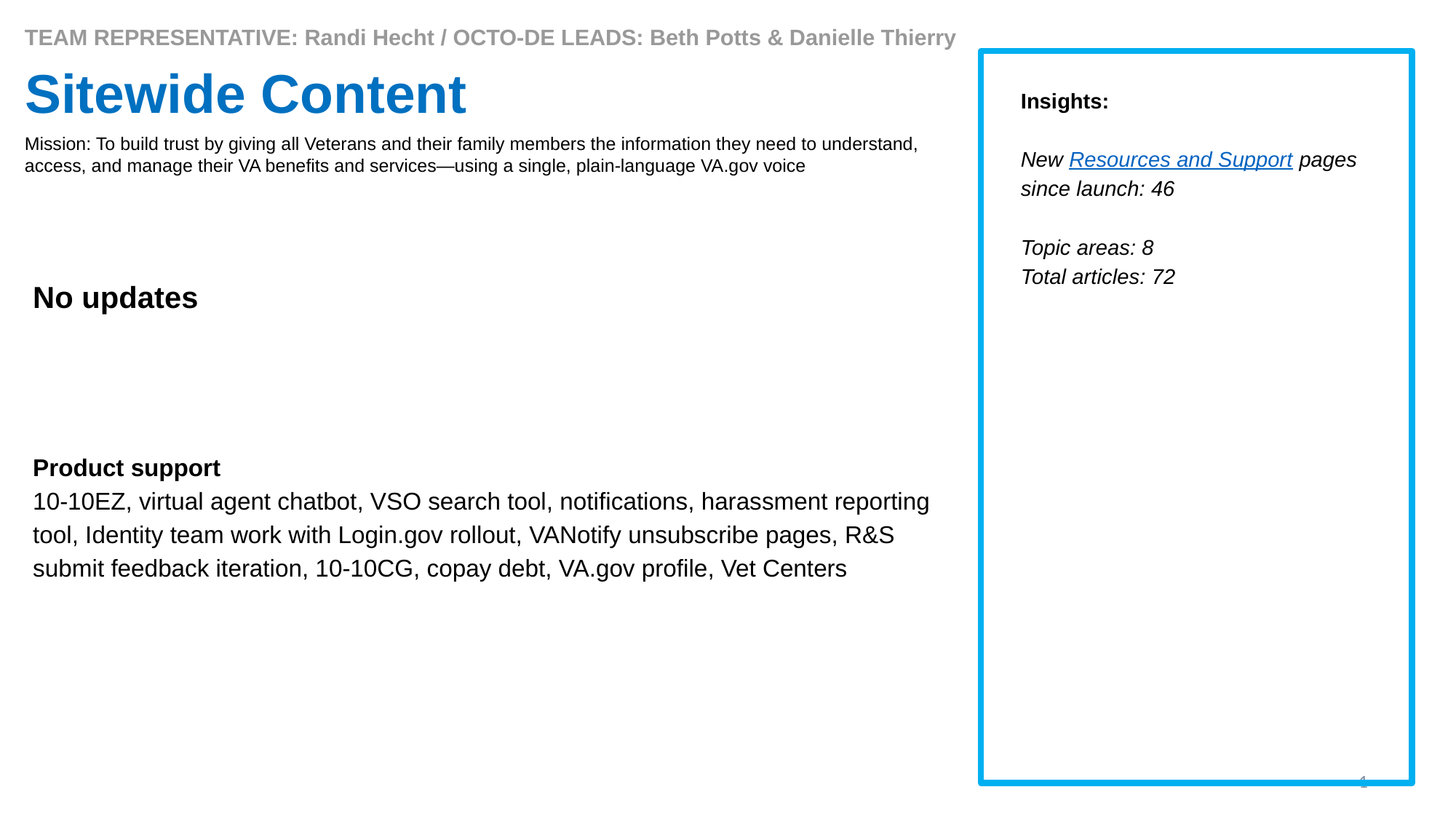

TEAM REPRESENTATIVE: Randi Hecht / OCTO-DE LEADS: Beth Potts & Danielle Thierry
# Sitewide Content
Insights:

New Resources and Support pages since launch: 46

Topic areas: 8
Total articles: 72

Mission: To build trust by giving all Veterans and their family members the information they need to understand, access, and manage their VA benefits and services—using a single, plain-language VA.gov voice

No updates

Product support
10-10EZ, virtual agent chatbot, VSO search tool, notifications, harassment reporting tool, Identity team work with Login.gov rollout, VANotify unsubscribe pages, R&S submit feedback iteration, 10-10CG, copay debt, VA.gov profile, Vet Centers
1